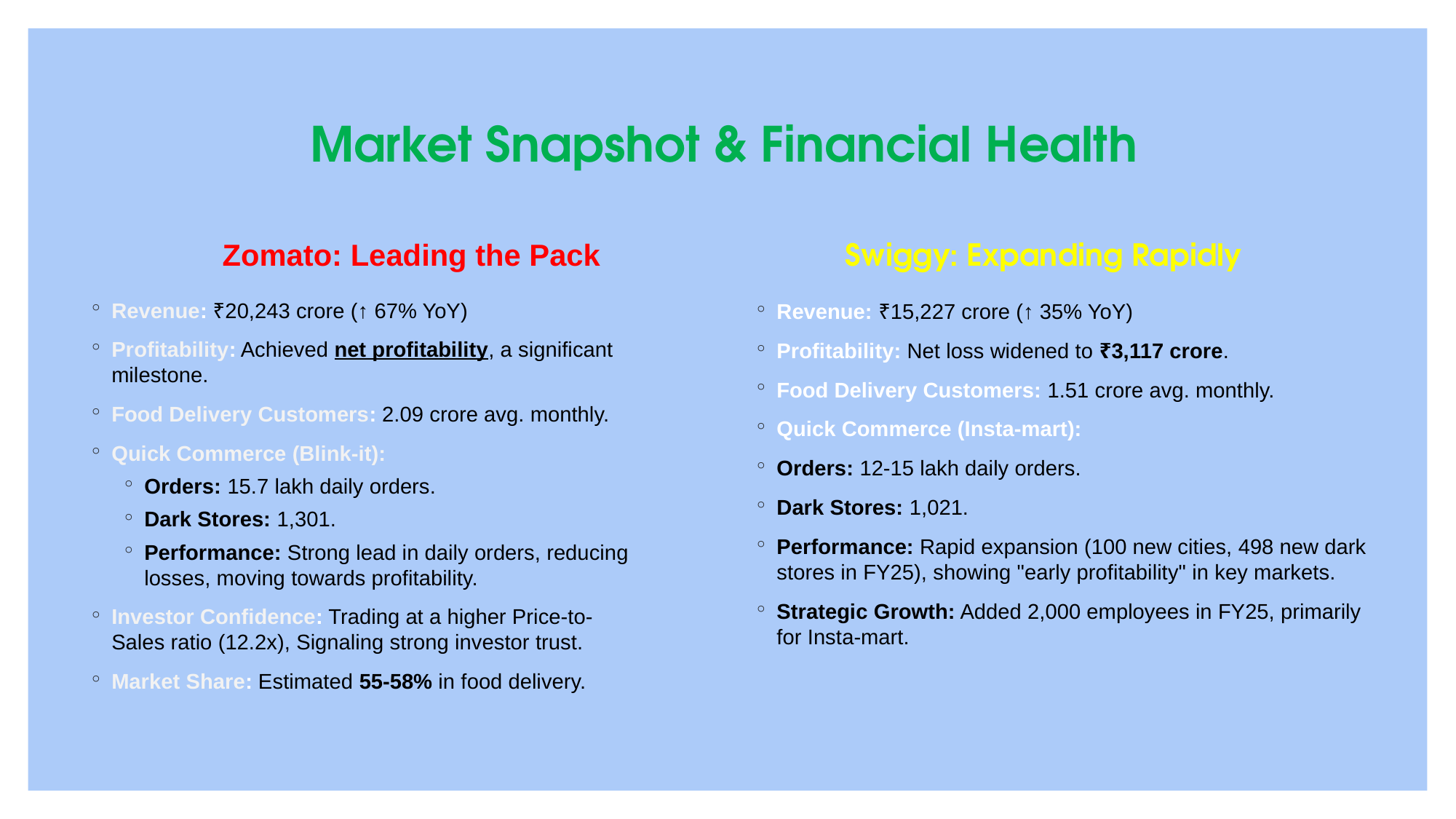

# Market Snapshot & Financial Health
Zomato: Leading the Pack
Swiggy: Expanding Rapidly
Revenue: ₹20,243 crore (↑ 67% YoY)
Profitability: Achieved net profitability, a significant milestone.
Food Delivery Customers: 2.09 crore avg. monthly.
Quick Commerce (Blink-it):
Orders: 15.7 lakh daily orders.
Dark Stores: 1,301.
Performance: Strong lead in daily orders, reducing losses, moving towards profitability.
Investor Confidence: Trading at a higher Price-to-Sales ratio (12.2x), Signaling strong investor trust.
Market Share: Estimated 55-58% in food delivery.

Revenue: ₹15,227 crore (↑ 35% YoY)
Profitability: Net loss widened to ₹3,117 crore.
Food Delivery Customers: 1.51 crore avg. monthly.
Quick Commerce (Insta-mart):
Orders: 12-15 lakh daily orders.
Dark Stores: 1,021.
Performance: Rapid expansion (100 new cities, 498 new dark stores in FY25), showing "early profitability" in key markets.
Strategic Growth: Added 2,000 employees in FY25, primarily for Insta-mart.